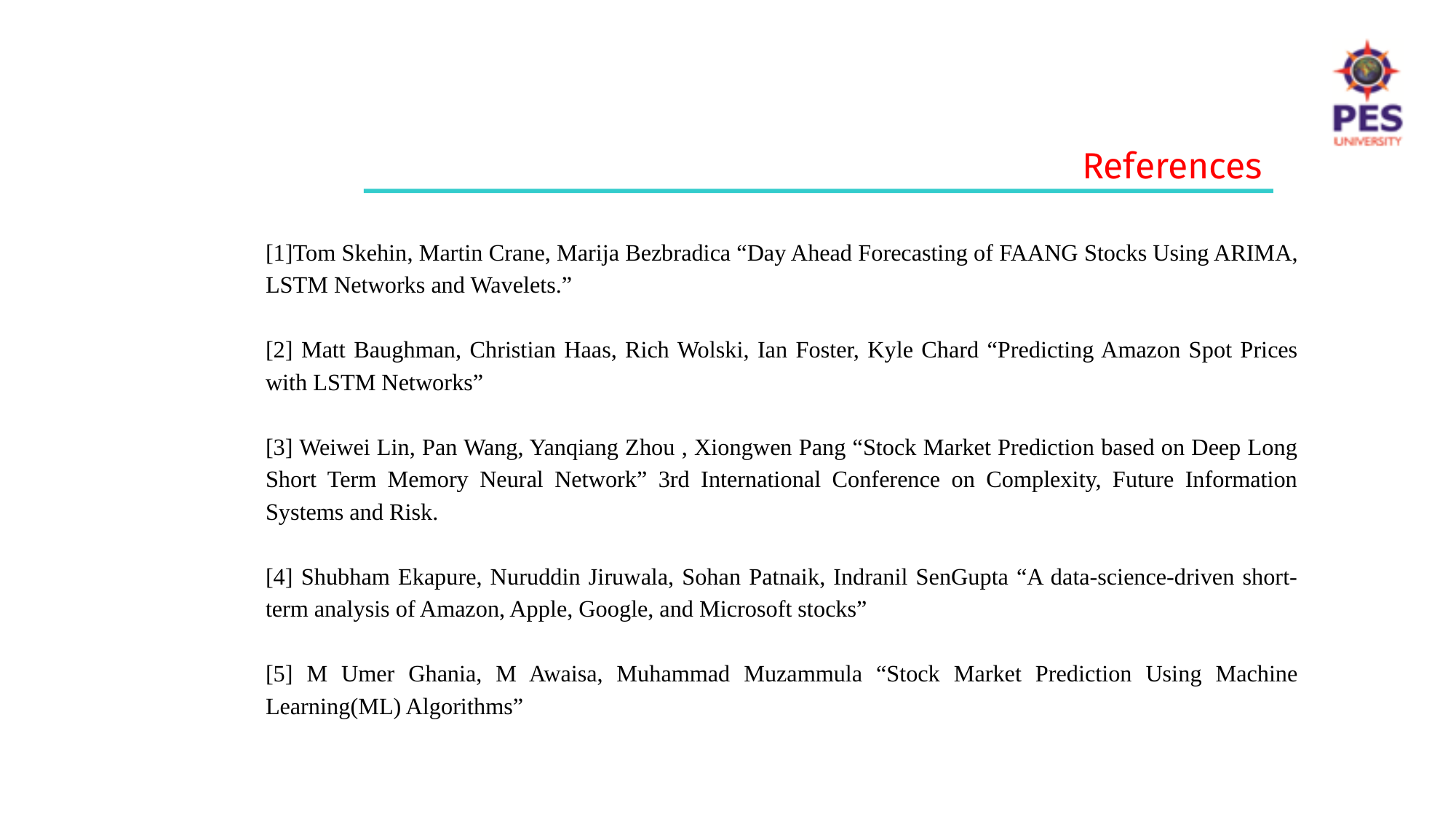

References

[1]Tom Skehin, Martin Crane, Marija Bezbradica “Day Ahead Forecasting of FAANG Stocks Using ARIMA, LSTM Networks and Wavelets.”

[2] Matt Baughman, Christian Haas, Rich Wolski, Ian Foster, Kyle Chard “Predicting Amazon Spot Prices with LSTM Networks”

[3] Weiwei Lin, Pan Wang, Yanqiang Zhou , Xiongwen Pang “Stock Market Prediction based on Deep Long Short Term Memory Neural Network” 3rd International Conference on Complexity, Future Information Systems and Risk.

[4] Shubham Ekapure, Nuruddin Jiruwala, Sohan Patnaik, Indranil SenGupta “A data-science-driven short-term analysis of Amazon, Apple, Google, and Microsoft stocks”

[5] M Umer Ghania, M Awaisa, Muhammad Muzammula “Stock Market Prediction Using Machine Learning(ML) Algorithms”